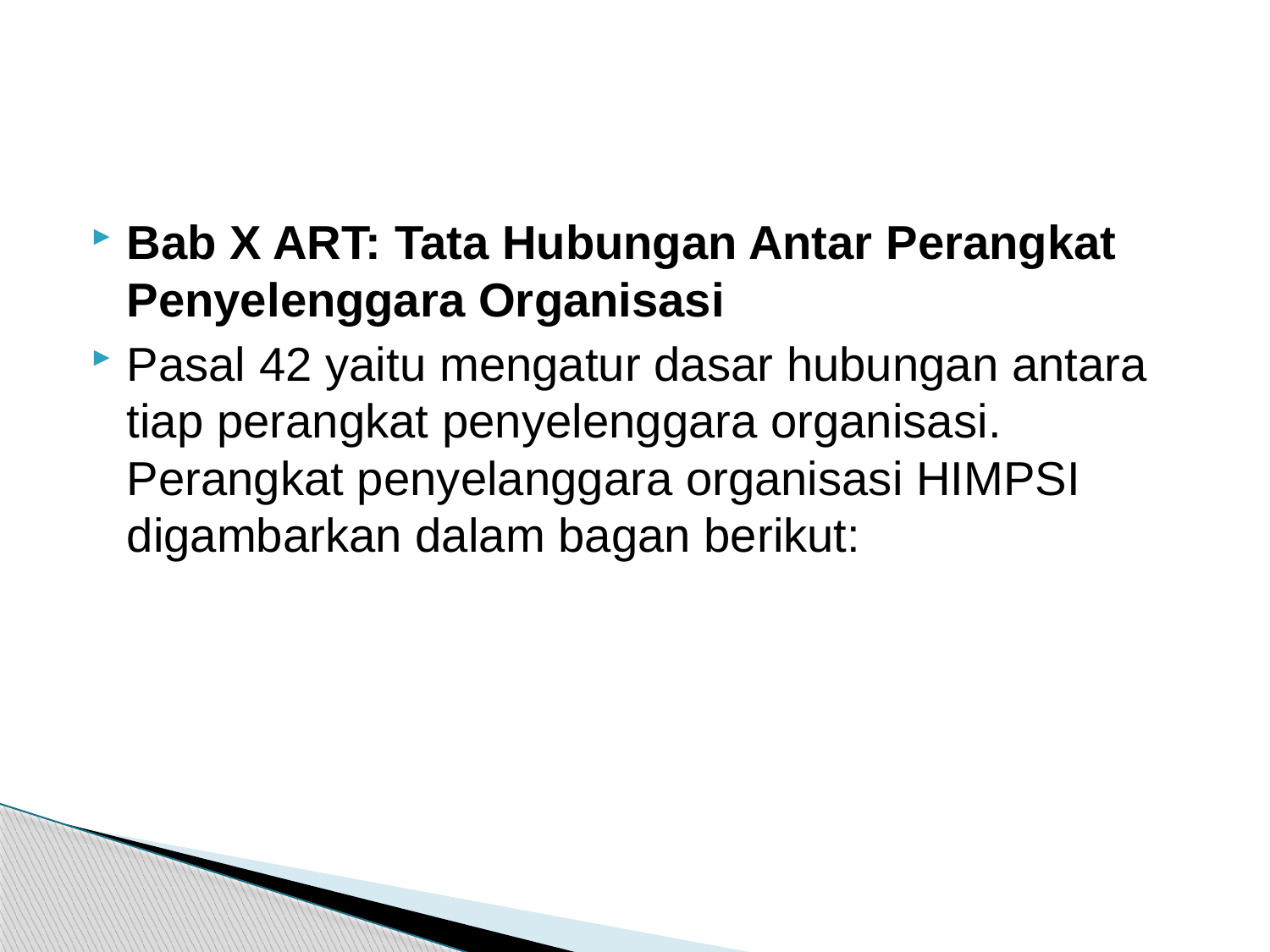

#
Bab X ART: Tata Hubungan Antar Perangkat Penyelenggara Organisasi
Pasal 42 yaitu mengatur dasar hubungan antara tiap perangkat penyelenggara organisasi. Perangkat penyelanggara organisasi HIMPSI digambarkan dalam bagan berikut: